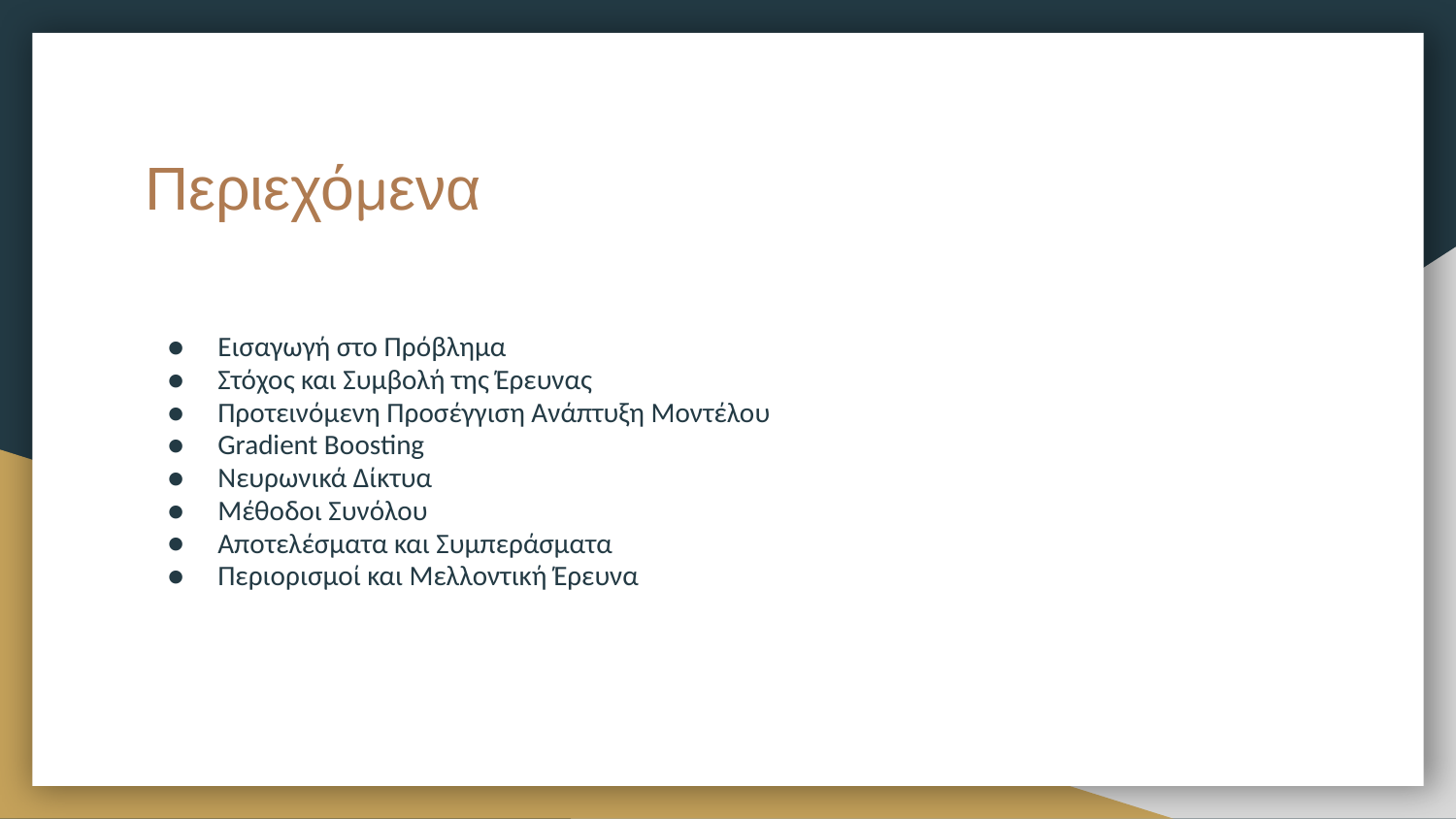

# Περιεχόμενα
Εισαγωγή στο Πρόβλημα
Στόχος και Συμβολή της Έρευνας
Προτεινόμενη Προσέγγιση Ανάπτυξη Μοντέλου
Gradient Boosting
Νευρωνικά Δίκτυα
Μέθοδοι Συνόλου
Αποτελέσματα και Συμπεράσματα
Περιορισμοί και Μελλοντική Έρευνα